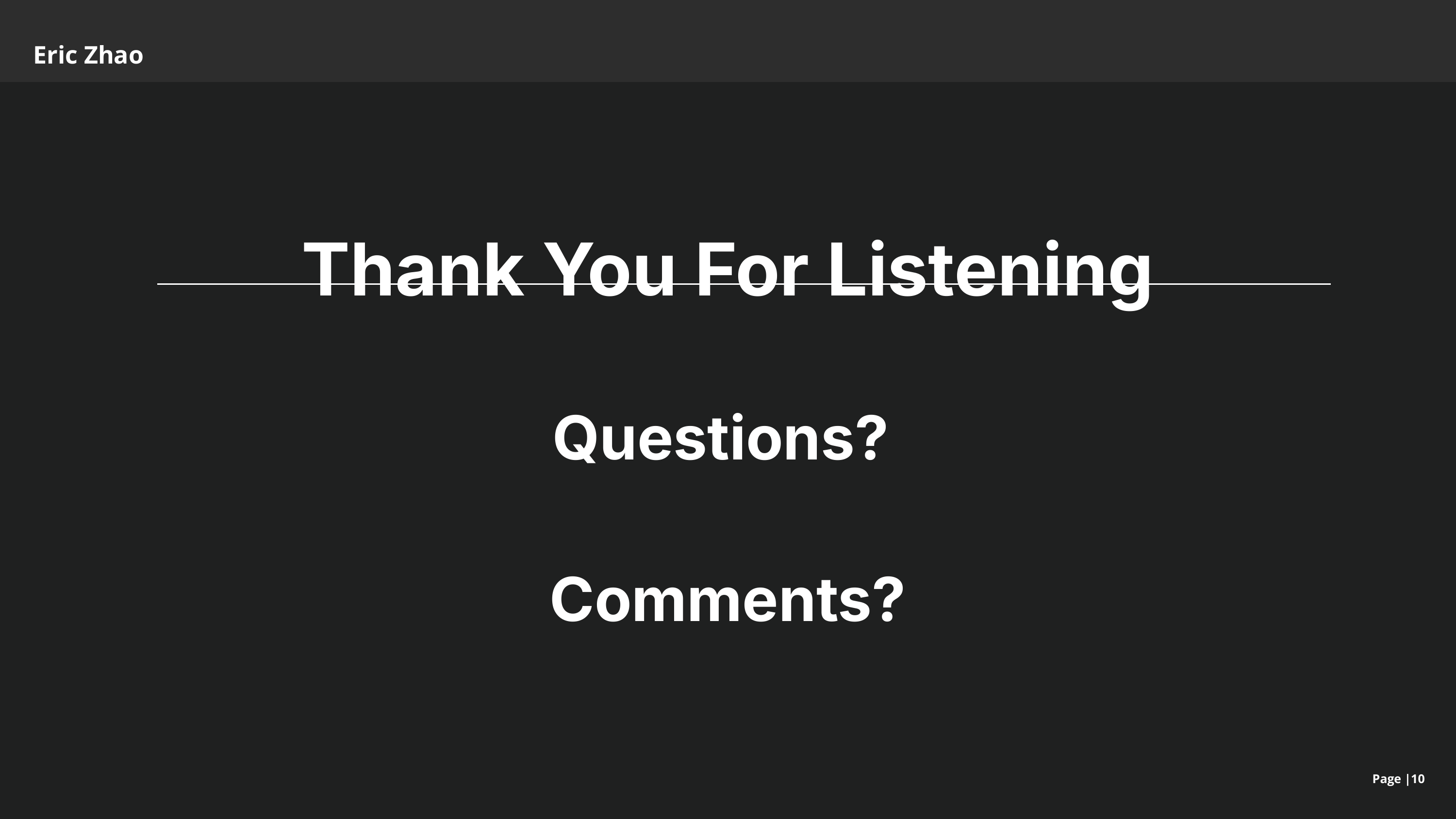

Eric Zhao
Thank You For Listening

Questions?

Comments?

Page |10